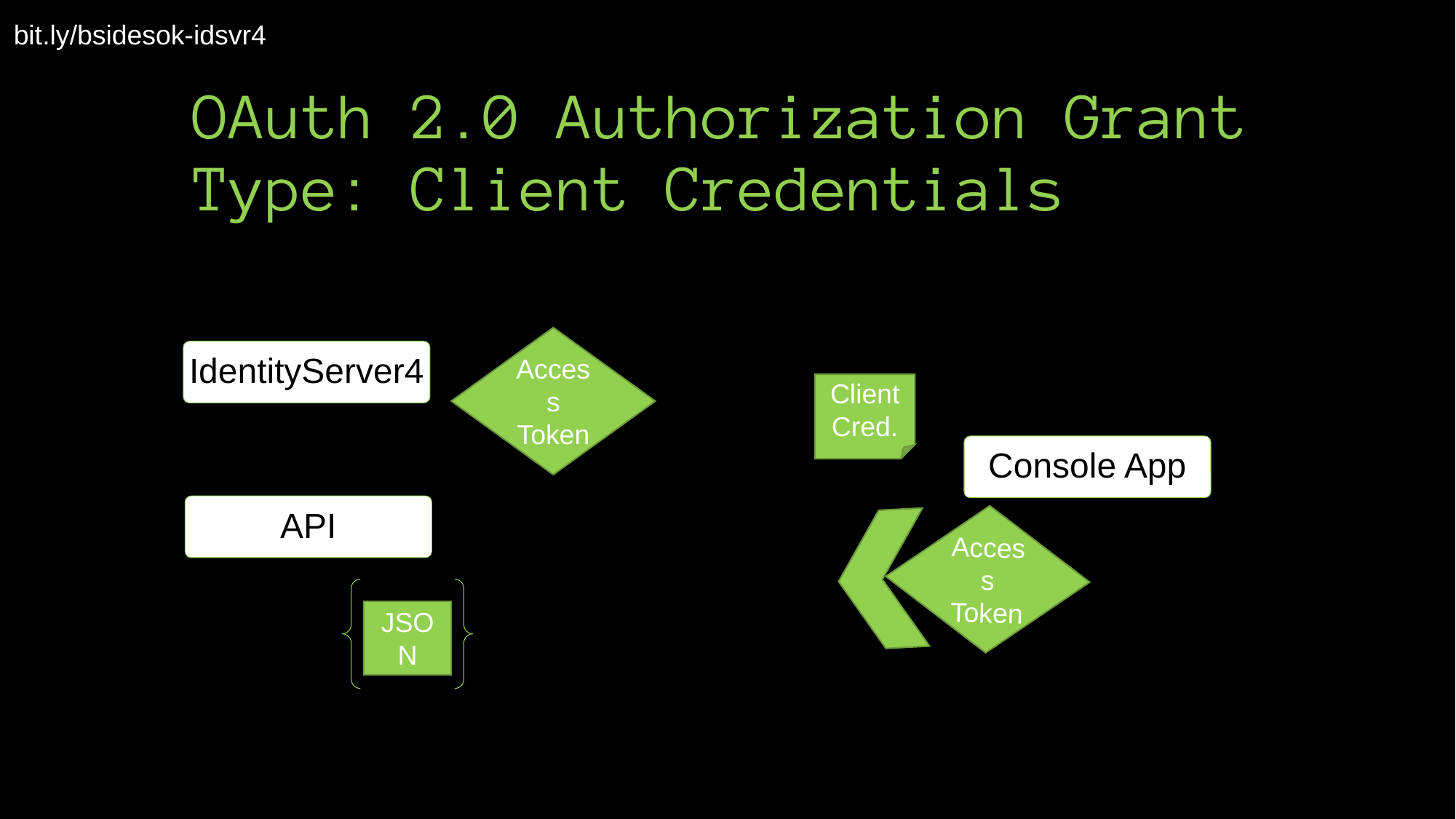

bit.ly/bsidesok-idsvr4
# OAuth 2.0 Authorization Grant Type: Client Credentials
Access Token

IdentityServer4
Client Cred.

Console App

API
Access Token

JSON